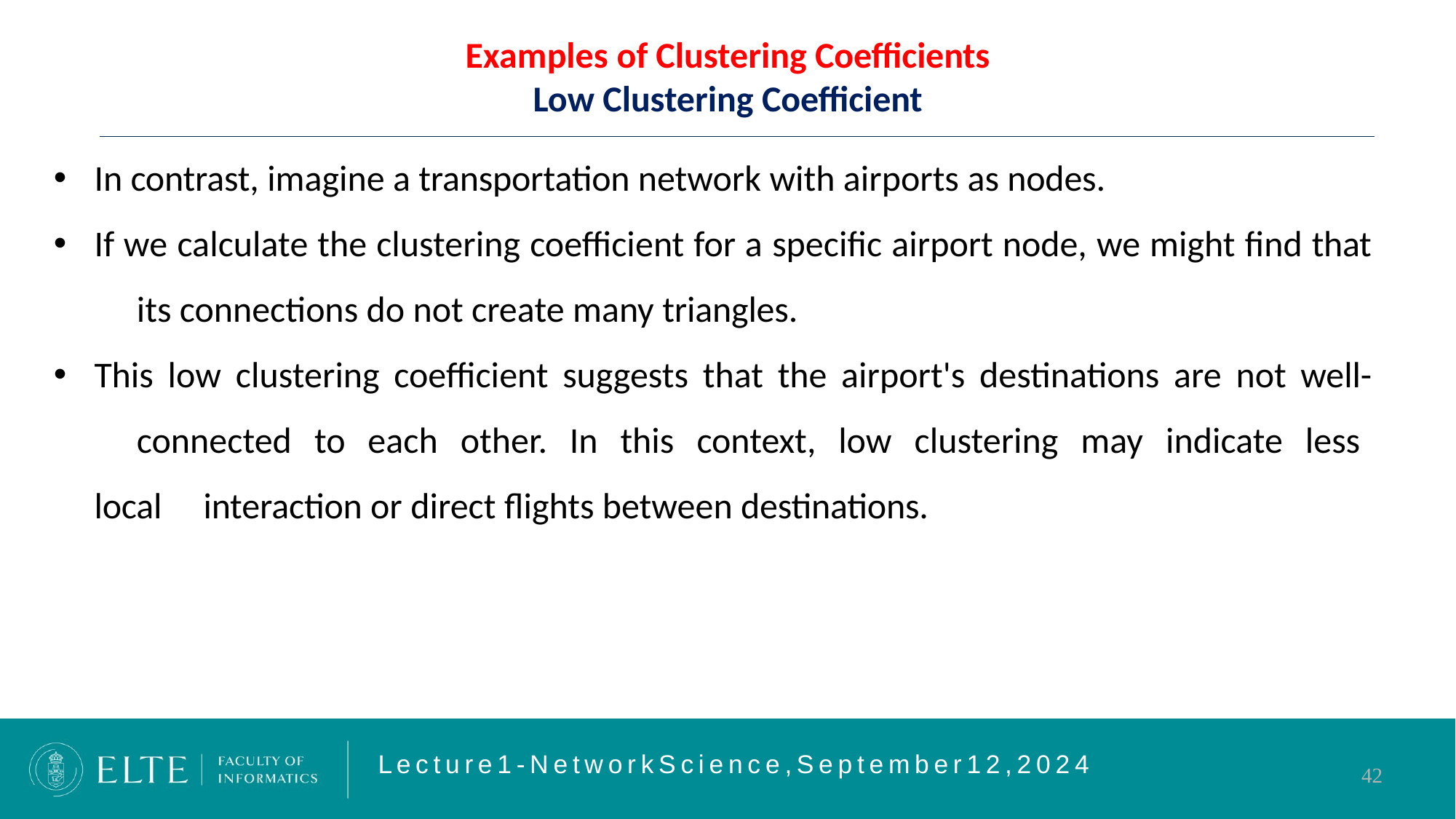

Examples of Clustering Coefficients
Low Clustering Coefficient
In contrast, imagine a transportation network with airports as nodes.
If we calculate the clustering coefficient for a specific airport node, we might find that 	its connections do not create many triangles.
This low clustering coefficient suggests that the airport's destinations are not well- 	connected  to  each  other.  In  this  context,  low  clustering  may  indicate  less  local 	interaction or direct flights between destinations.
L e c t u r e 1 - N e t w o r k S c i e n c e , S e p t e m b e r 1 2 , 2 0 2 4
42